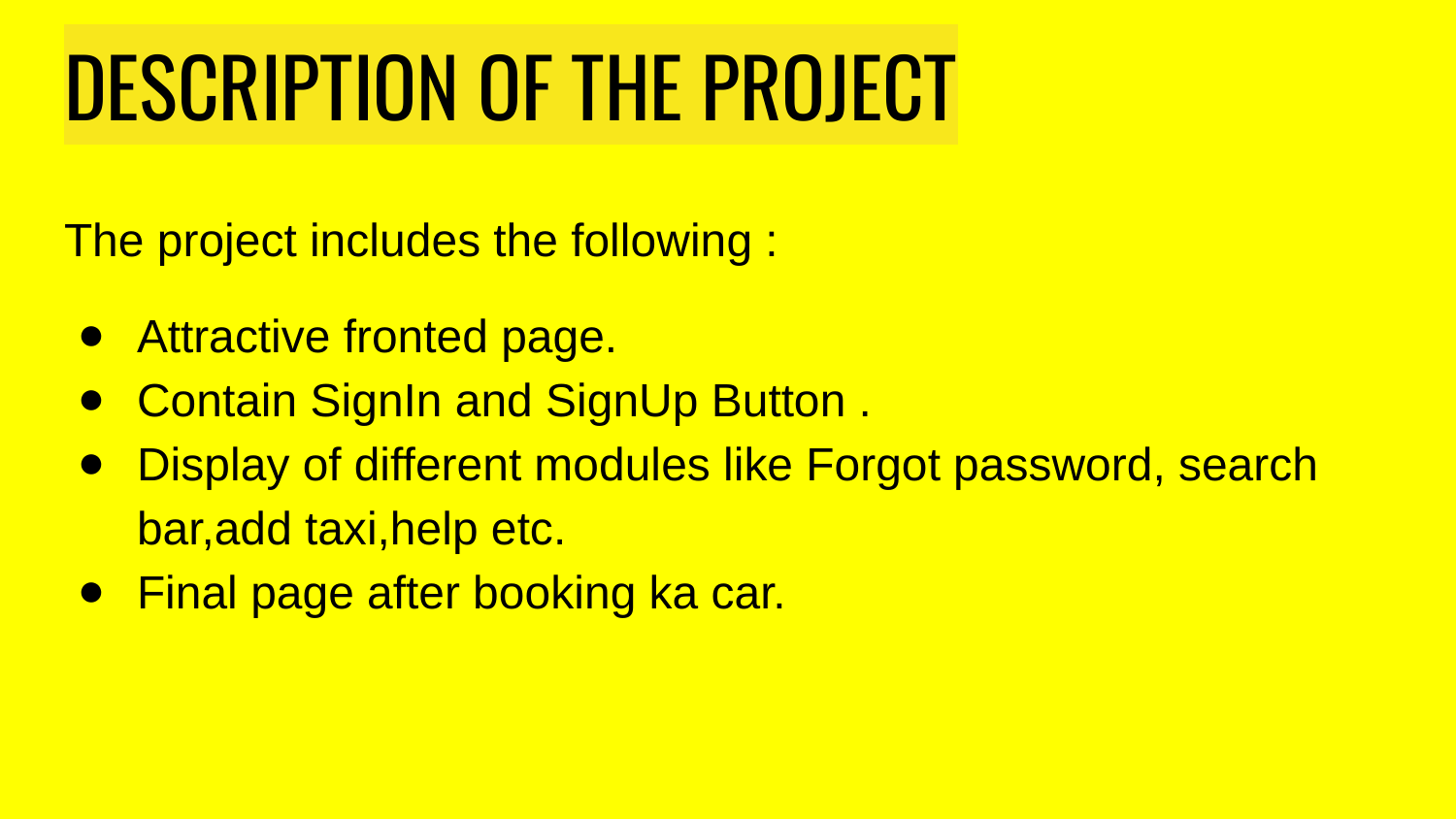

# DESCRIPTION OF THE PROJECT
The project includes the following :
Attractive fronted page.
Contain SignIn and SignUp Button .
Display of different modules like Forgot password, search bar,add taxi,help etc.
Final page after booking ka car.